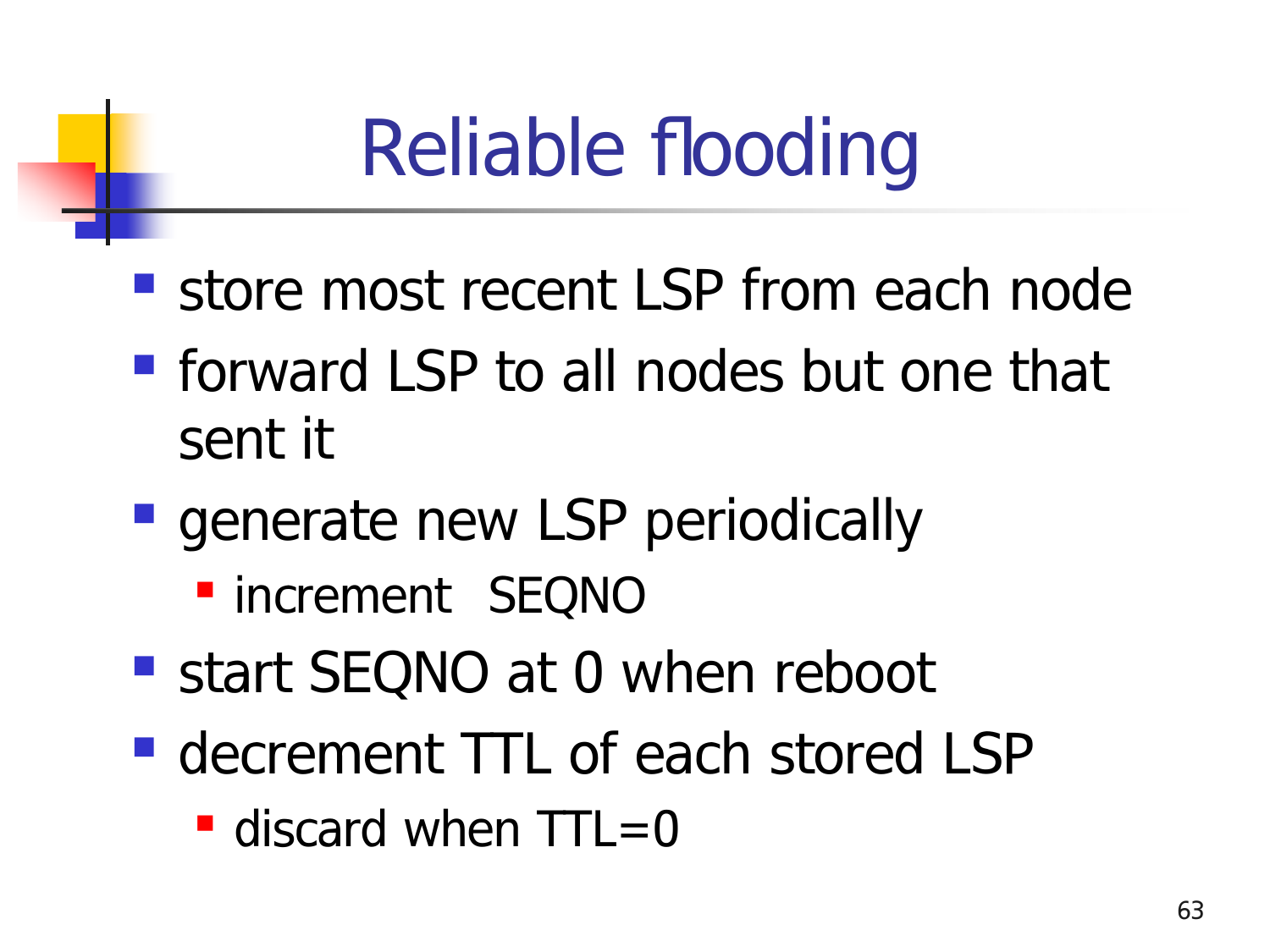

# Reliable flooding
store most recent LSP from each node
forward LSP to all nodes but one that  sent it
generate new LSP periodically
increment	SEQNO
start SEQNO at 0 when reboot
decrement TTL of each stored LSP
discard when TTL=0
63